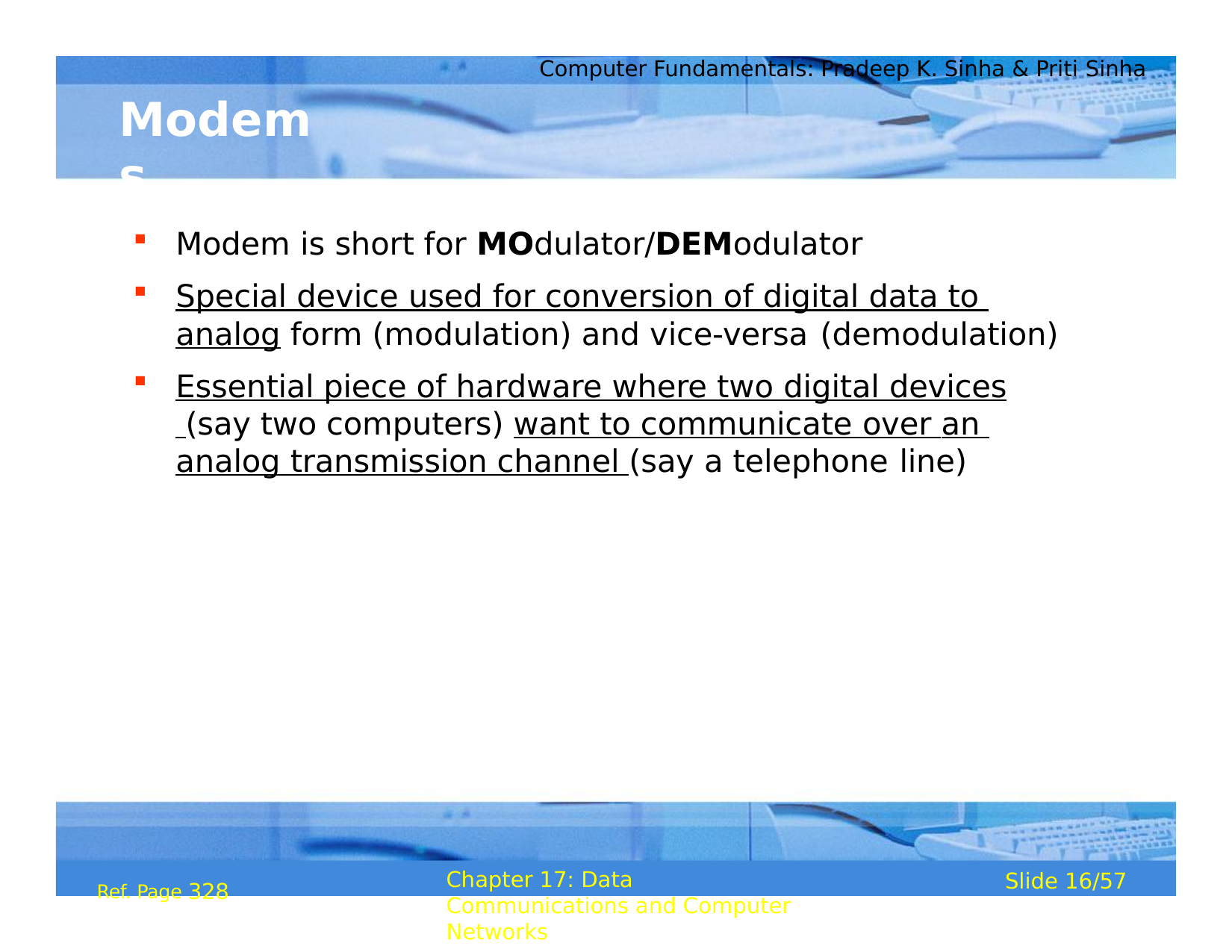

Computer Fundamentals: Pradeep K. Sinha & Priti Sinha
# Modems
Modem is short for MOdulator/DEModulator
Special device used for conversion of digital data to  analog form (modulation) and vice-versa (demodulation)
Essential piece of hardware where two digital devices  (say two computers) want to communicate over an  analog transmission channel (say a telephone line)

Ref. Page 328
Chapter 17: Data Communications and Computer Networks
Slide 16/57